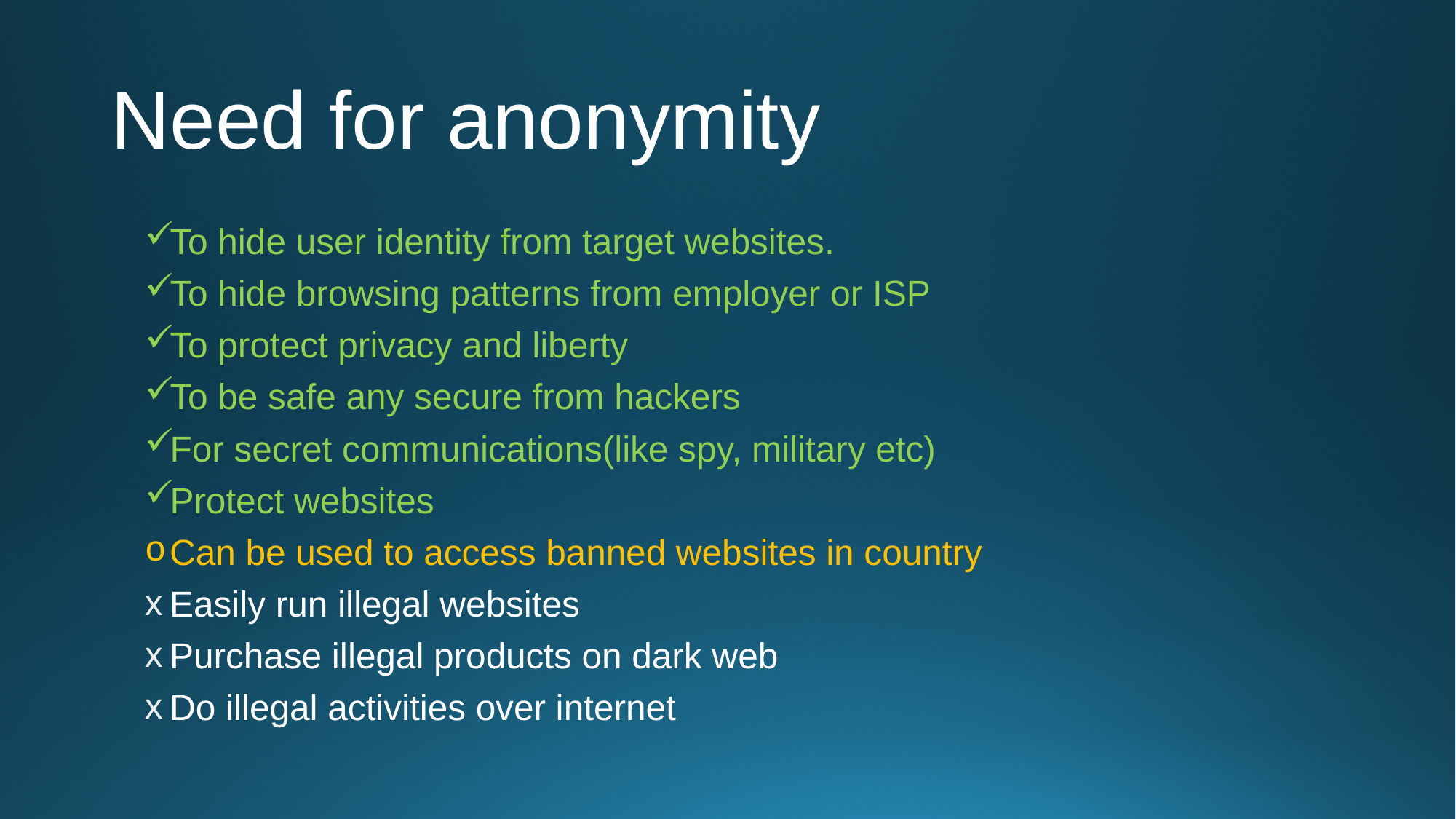

# Need for anonymity
To hide user identity from target websites.
To hide browsing patterns from employer or ISP
To protect privacy and liberty
To be safe any secure from hackers
For secret communications(like spy, military etc)
Protect websites
Can be used to access banned websites in country
Easily run illegal websites
Purchase illegal products on dark web
Do illegal activities over internet